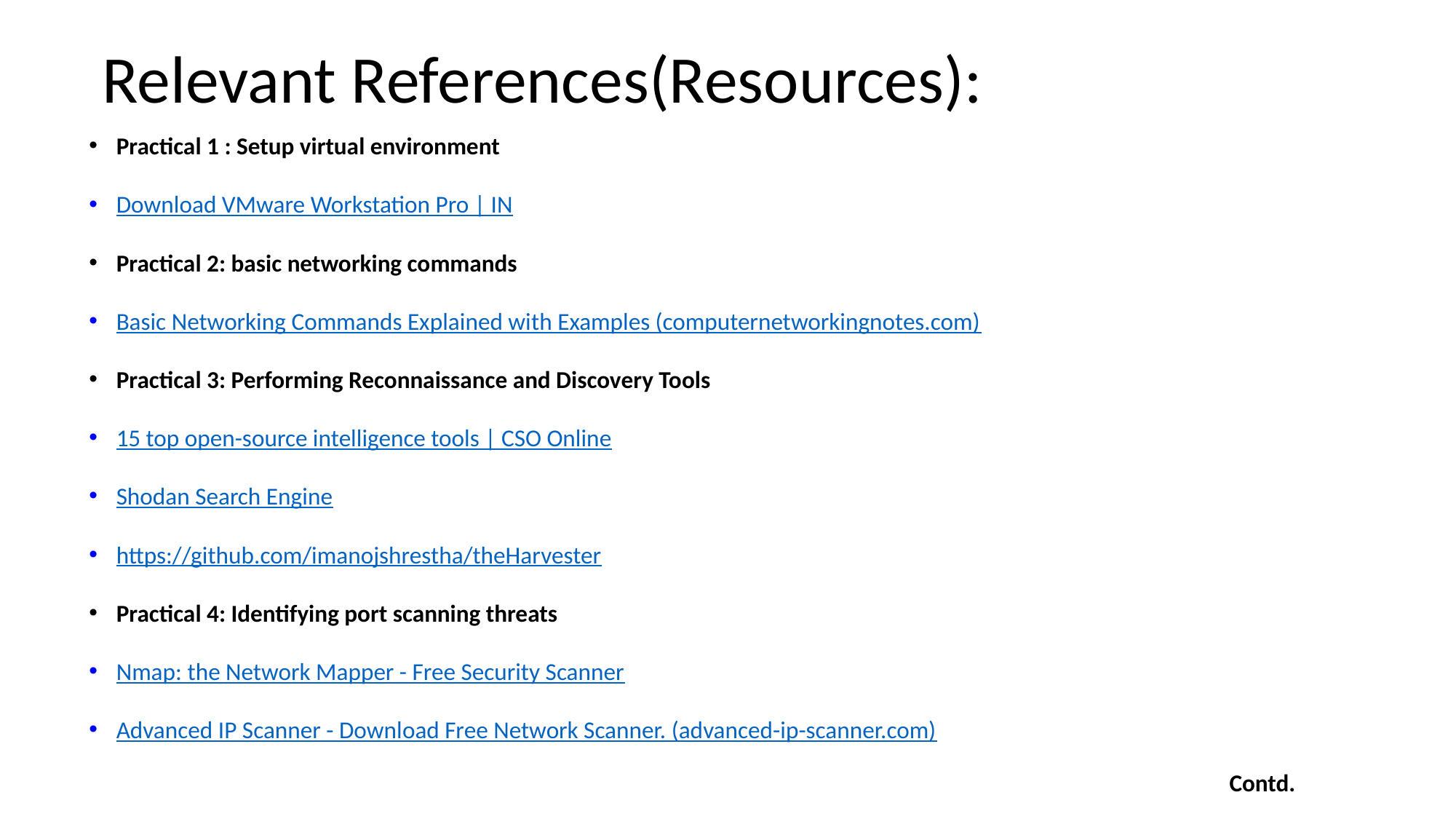

# Relevant References(Resources):
Practical 1 : Setup virtual environment
Download VMware Workstation Pro | IN
Practical 2: basic networking commands
Basic Networking Commands Explained with Examples (computernetworkingnotes.com)
Practical 3: Performing Reconnaissance and Discovery Tools
15 top open-source intelligence tools | CSO Online
Shodan Search Engine
https://github.com/imanojshrestha/theHarvester
Practical 4: Identifying port scanning threats
Nmap: the Network Mapper - Free Security Scanner
Advanced IP Scanner - Download Free Network Scanner. (advanced-ip-scanner.com)
                                       Contd.